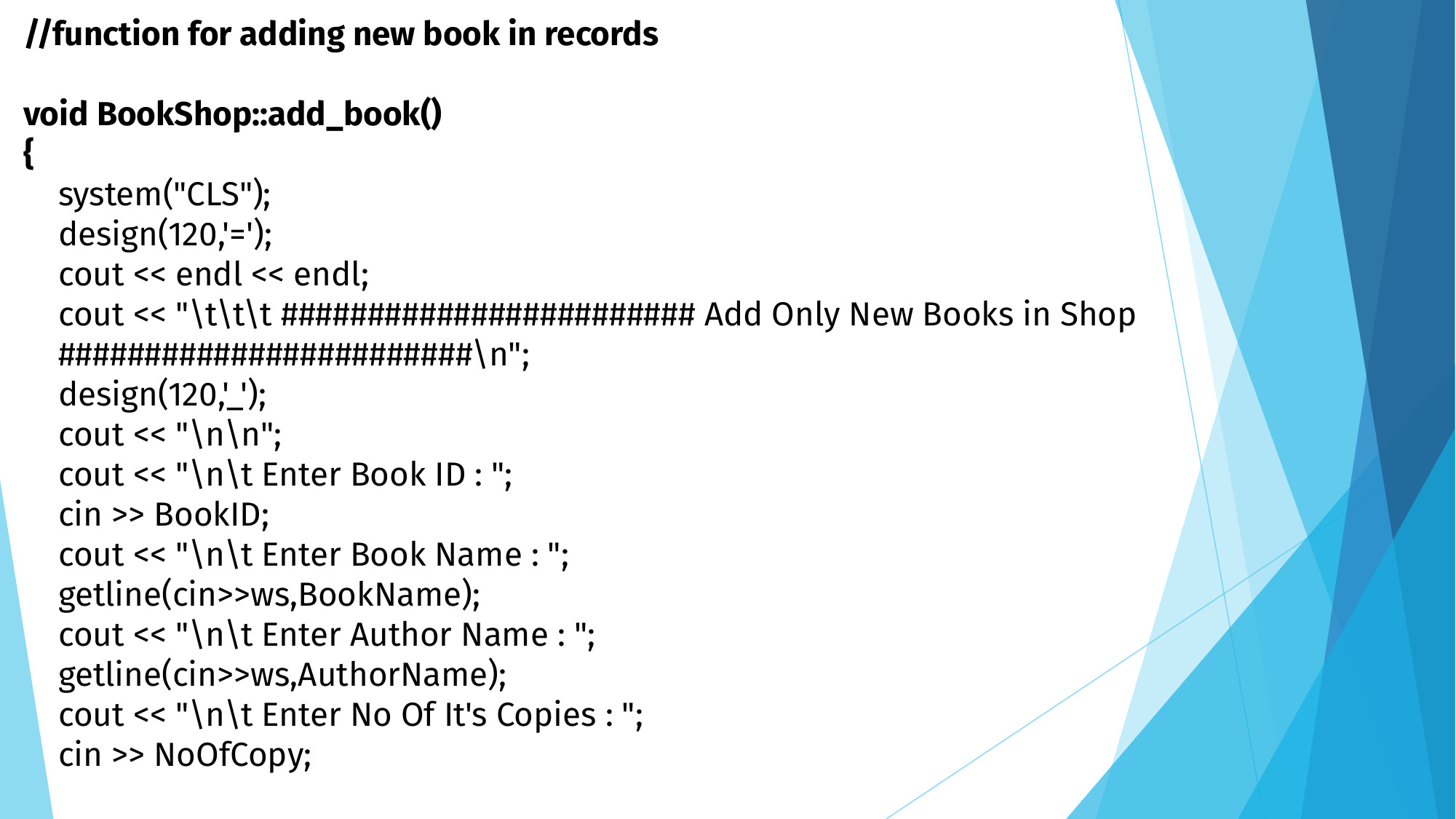

//function for adding new book in records

void BookShop::add_book()
{
    system("CLS");
    design(120,'=');
    cout << endl << endl;
    cout << "\t\t\t ######################## Add Only New Books in Shop
    ########################\n";
    design(120,'_');
    cout << "\n\n";
    cout << "\n\t Enter Book ID : ";
    cin >> BookID;
    cout << "\n\t Enter Book Name : ";
    getline(cin>>ws,BookName);
    cout << "\n\t Enter Author Name : ";
    getline(cin>>ws,AuthorName);
    cout << "\n\t Enter No Of It's Copies : ";
    cin >> NoOfCopy;